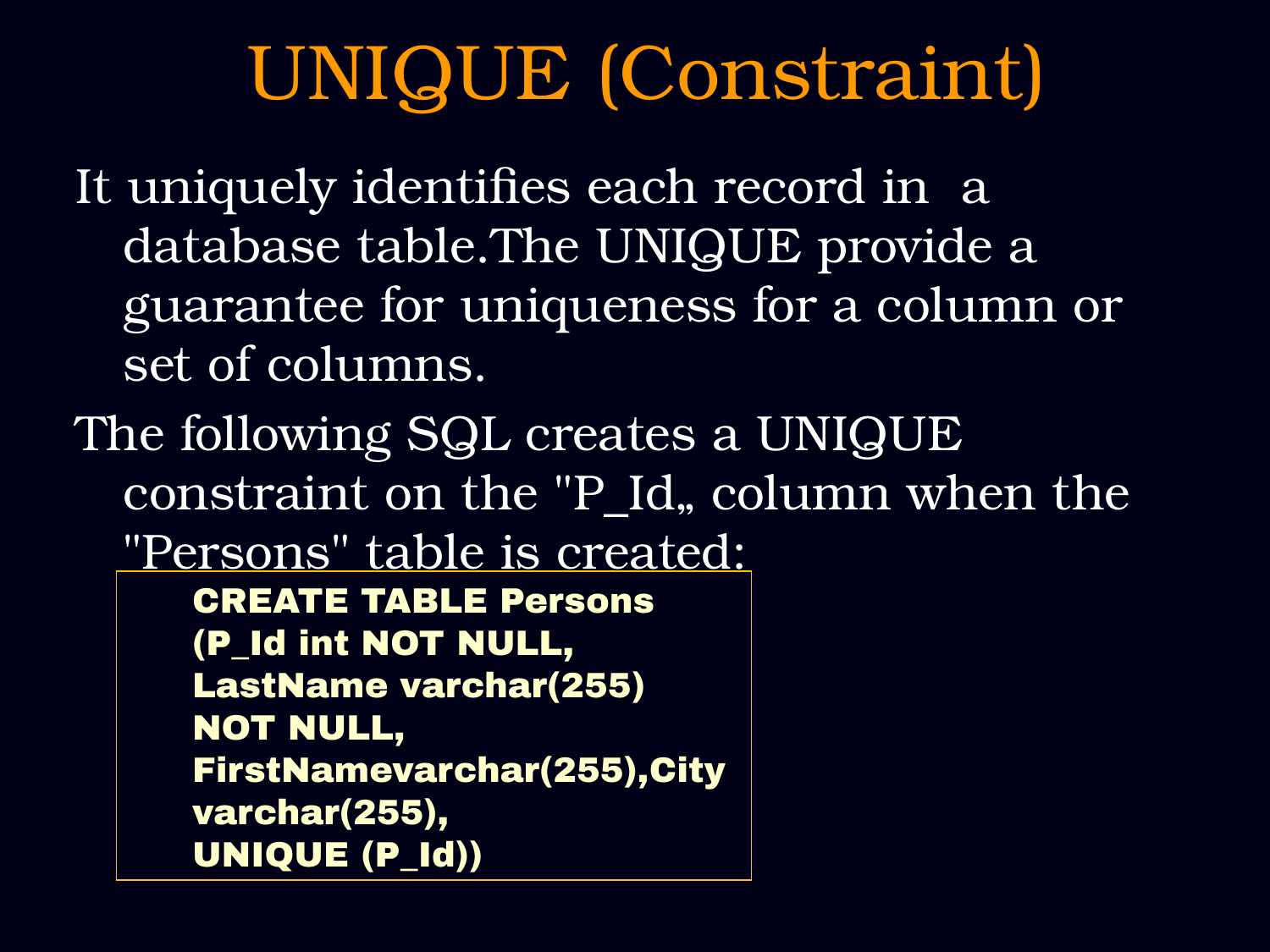

# UNIQUE (Constraint)
It uniquely identifies each record in  a database table.The UNIQUE provide a guarantee for uniqueness for a column or set of columns.
The following SQL creates a UNIQUE constraint on the "P_Id„ column when the "Persons" table is created:

CREATE TABLE Persons
(P_Id int NOT NULL, LastName varchar(255) NOT NULL, FirstNamevarchar(255),City varchar(255),
UNIQUE (P_Id))